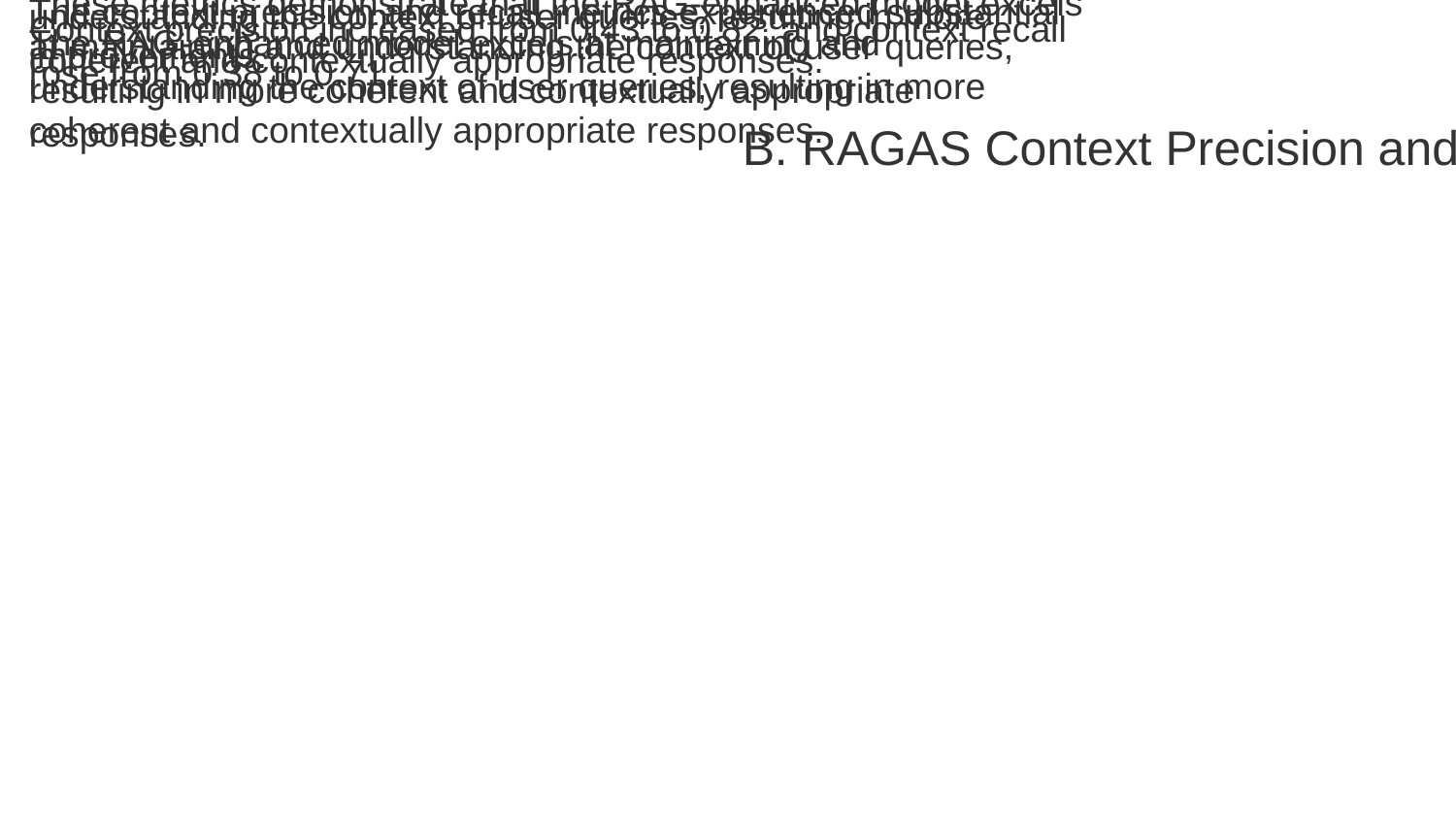

The RAG-enhanced model excels at maintaining and understanding the context of user queries, resulting in more coherent and contextually appropriate responses.
The context precision and recall metrics experienced substantial improvements.
Context precision increased from 0.43 to 0.82, and context recall rose from 0.38 to 0.71.
These metrics demonstrate that the RAG-enhanced model excels at maintaining and understanding the context of user queries, resulting in more coherent and contextually appropriate responses.
The RAG-enhanced model excels at maintaining and understanding the context of user queries, resulting in more coherent and contextually appropriate responses.
B. RAGAS Context Precision and Recall